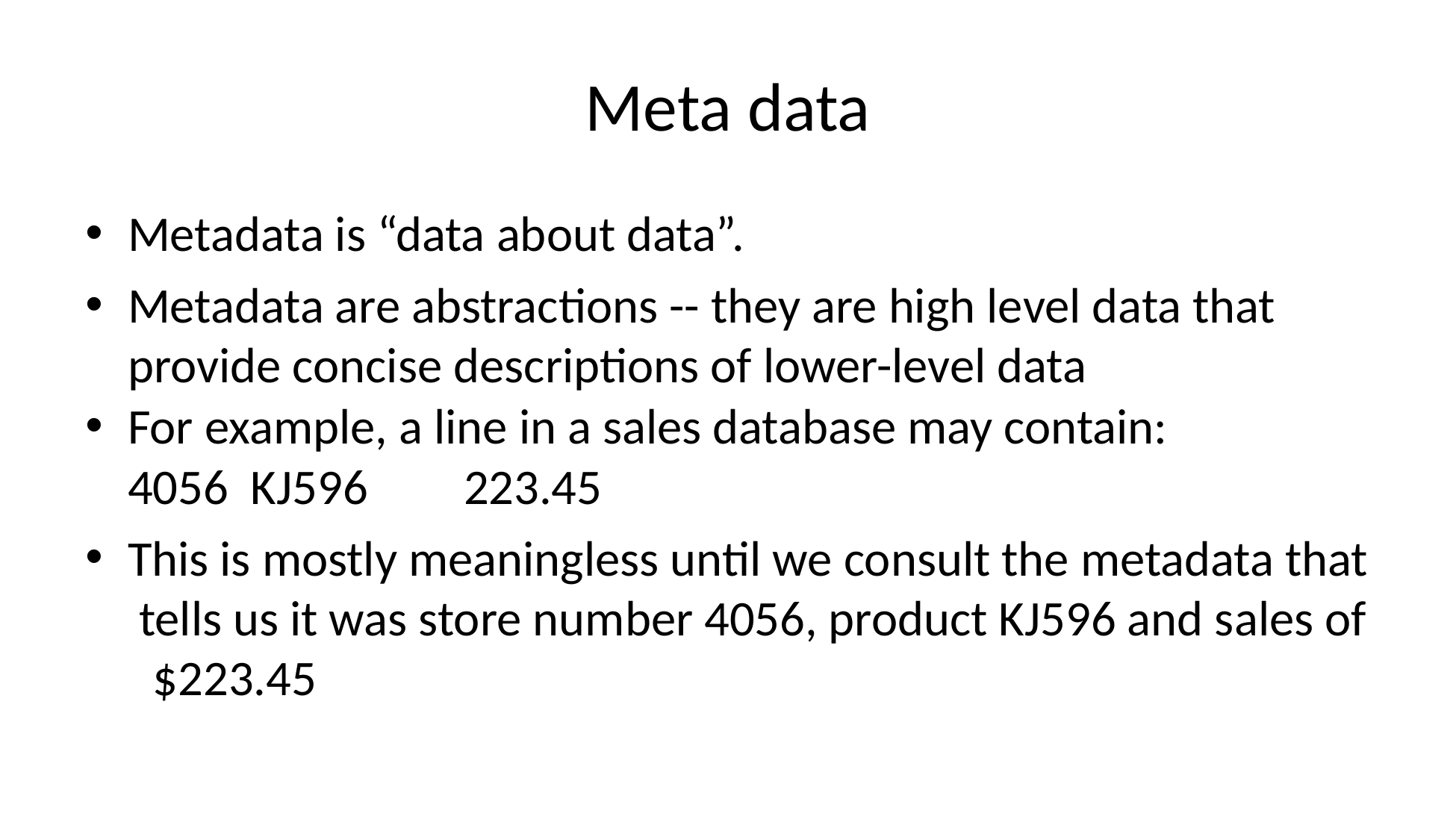

# Meta data
Metadata is “data about data”.
Metadata are abstractions -- they are high level data that  provide concise descriptions of lower-level data
For example, a line in a sales database may contain: 4056  KJ596	223.45
This is mostly meaningless until we consult the metadata that  tells us it was store number 4056, product KJ596 and sales of
      $223.45